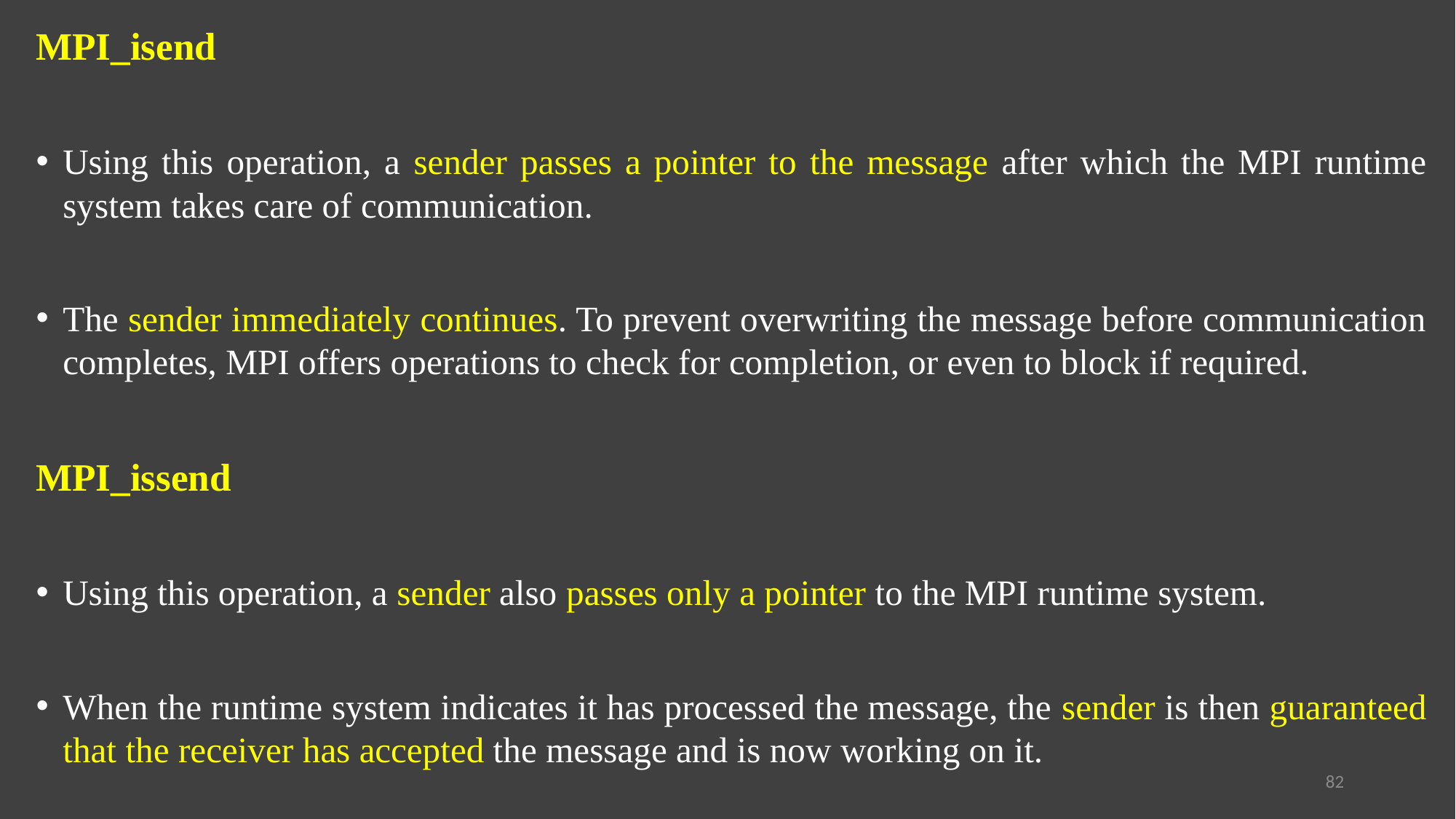

MPI_isend

Using this operation, a sender passes a pointer to the message after which the MPI runtime system takes care of communication.

The sender immediately continues. To prevent overwriting the message before communication completes, MPI offers operations to check for completion, or even to block if required.

MPI_issend

Using this operation, a sender also passes only a pointer to the MPI runtime system.

When the runtime system indicates it has processed the message, the sender is then guaranteed that the receiver has accepted the message and is now working on it.

82